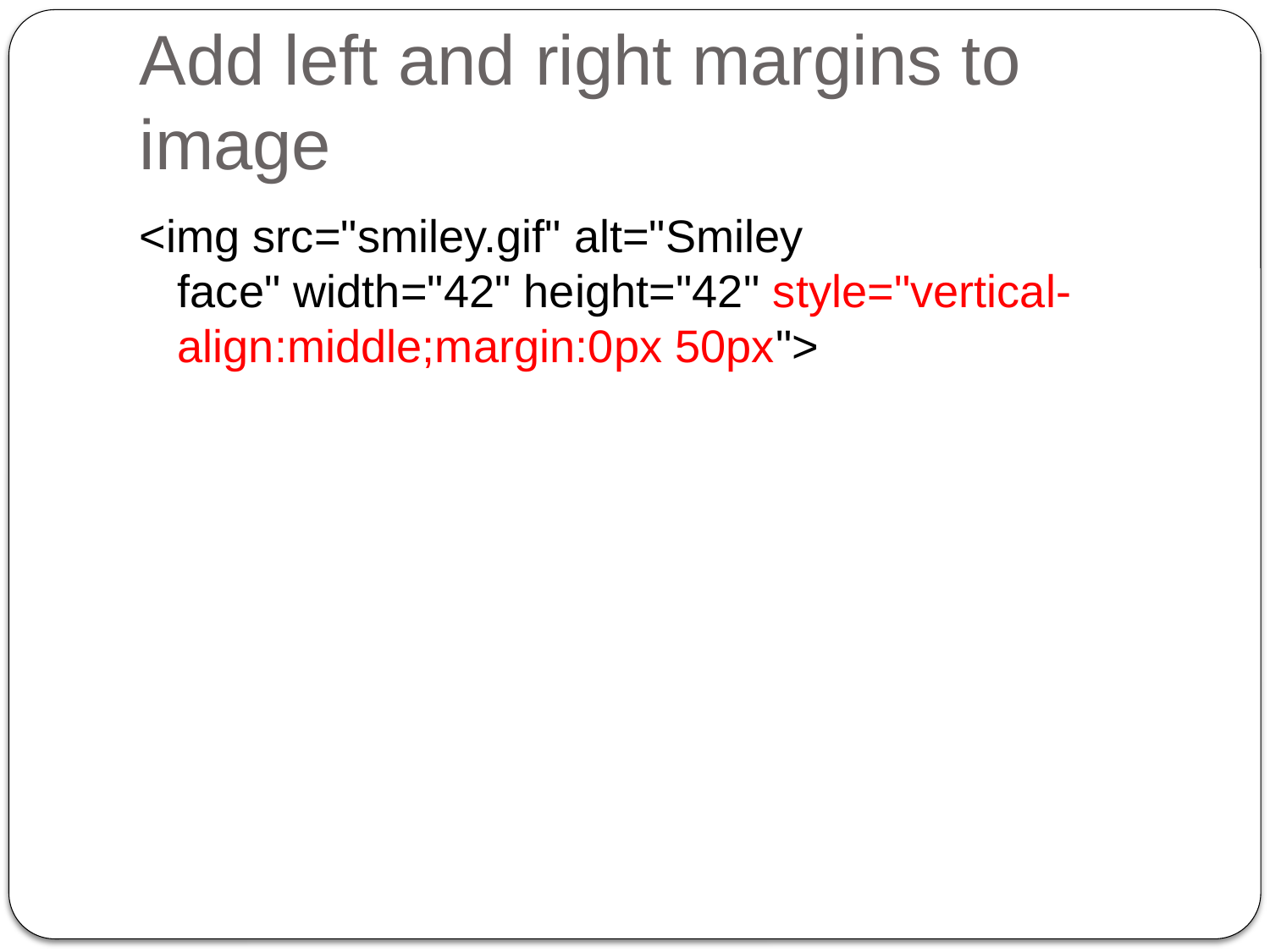

# Add left and right margins to image
<img src="smiley.gif" alt="Smiley face" width="42" height="42" style="vertical-align:middle;margin:0px 50px">